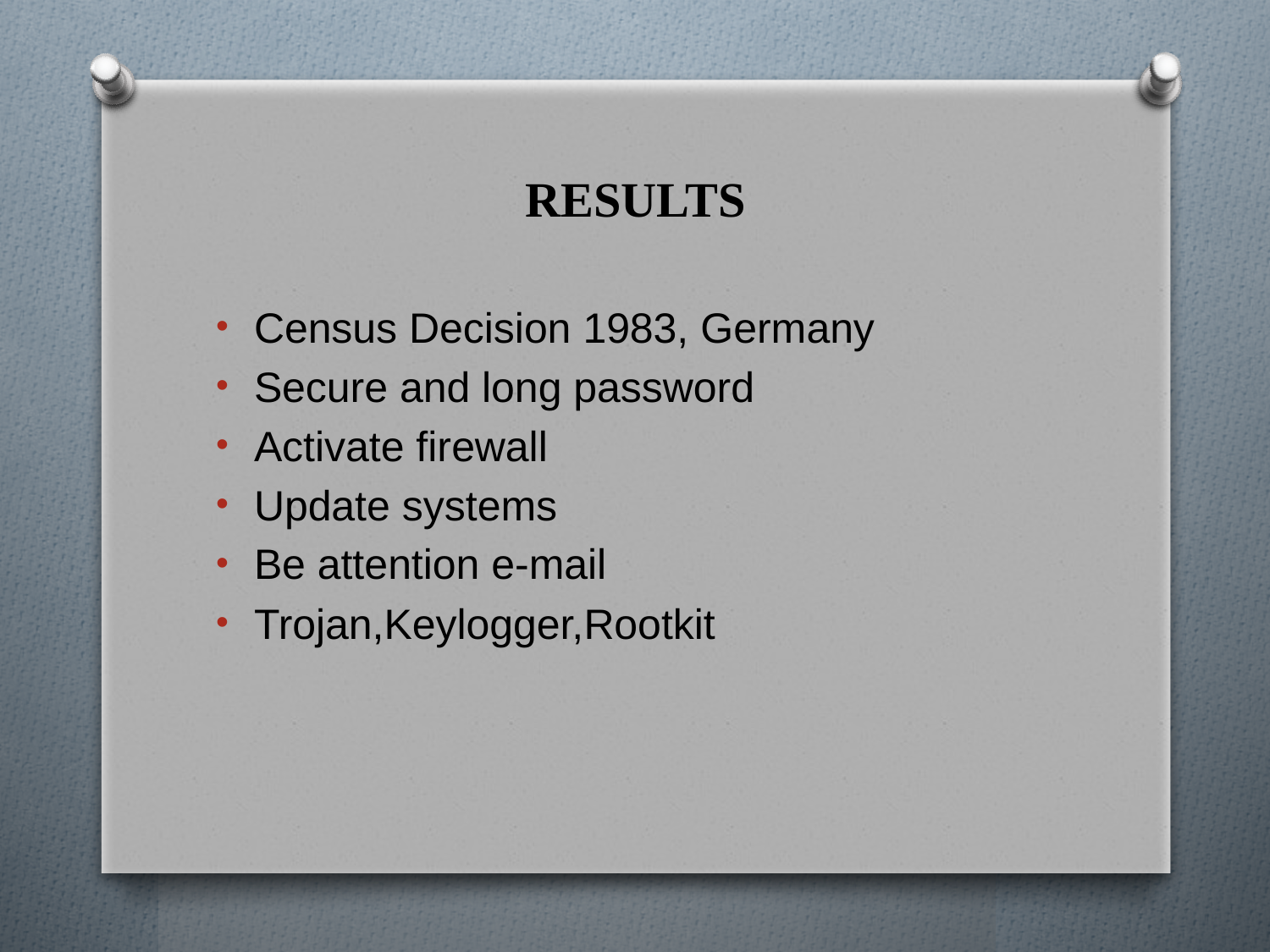

# RESULTS
Census Decision 1983, Germany
Secure and long password
Activate firewall
Update systems
Be attention e-mail
Trojan,Keylogger,Rootkit